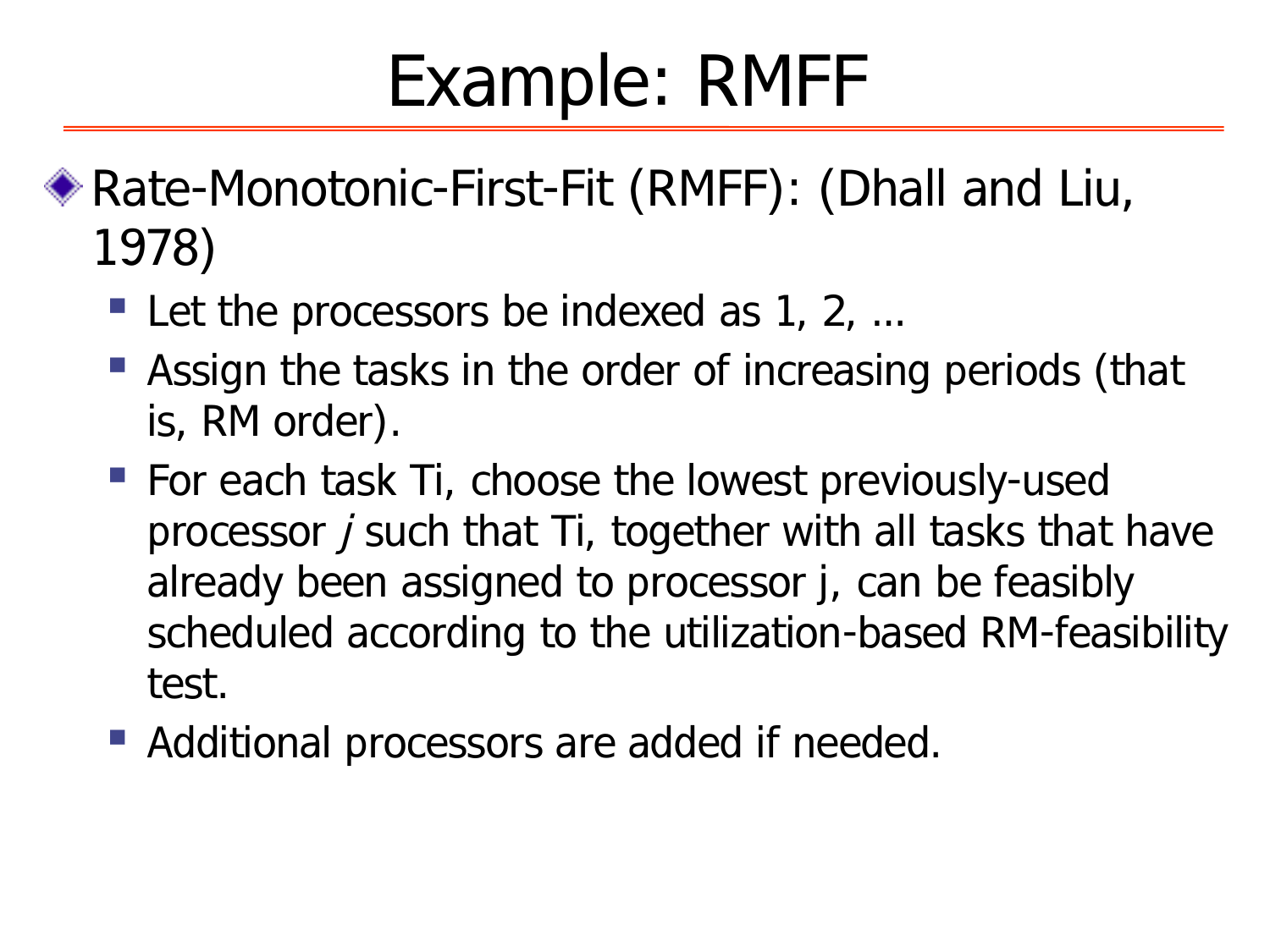

# Example: RMFF
Rate-Monotonic-First-Fit (RMFF): (Dhall and Liu, 1978)
Let the processors be indexed as 1, 2, …
Assign the tasks in the order of increasing periods (that is, RM order).
For each task Ti, choose the lowest previously-used processor j such that Ti, together with all tasks that have already been assigned to processor j, can be feasibly scheduled according to the utilization-based RM-feasibility test.
Additional processors are added if needed.